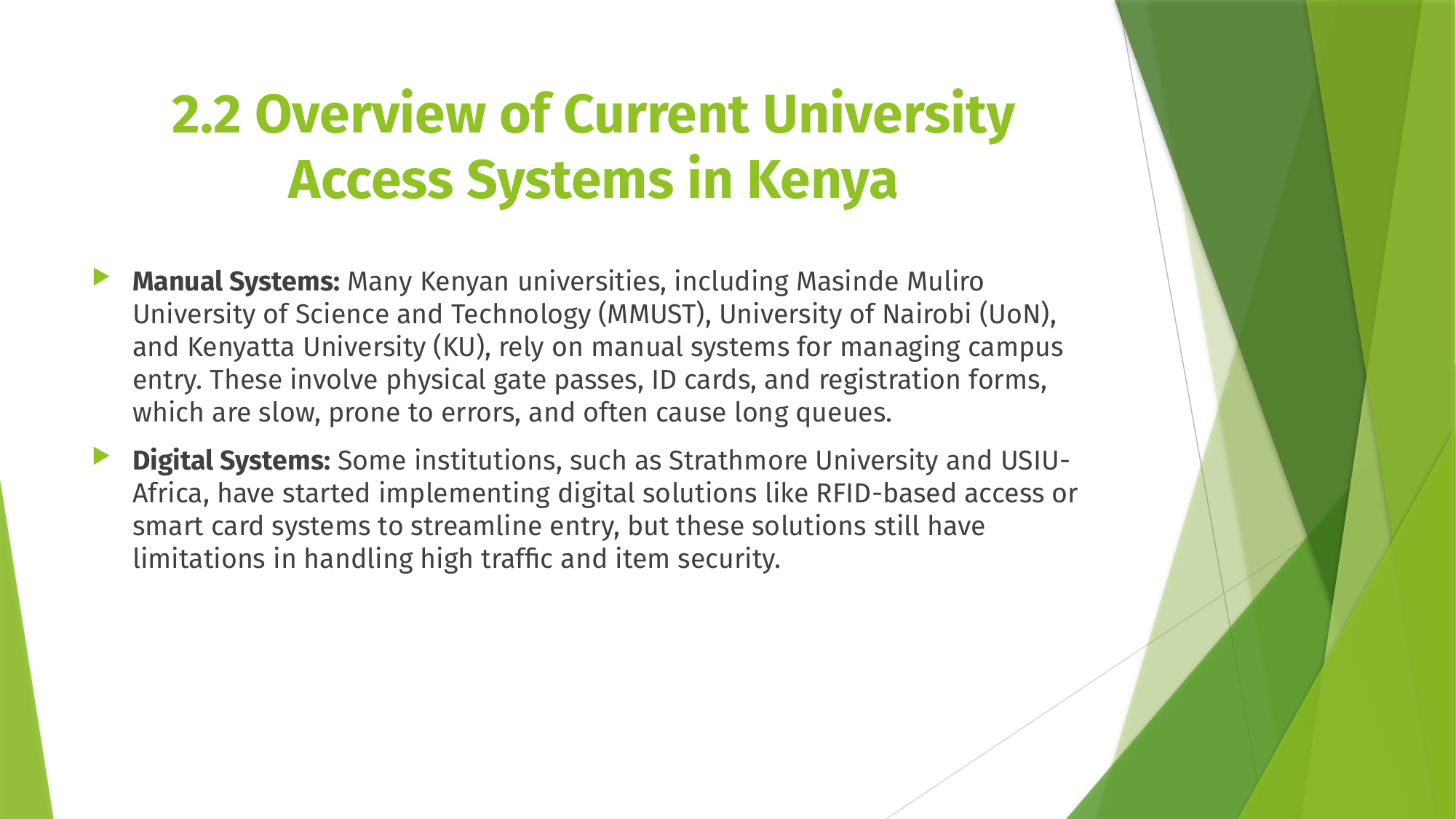

# 2.2 Overview of Current University Access Systems in Kenya
Manual Systems: Many Kenyan universities, including Masinde Muliro University of Science and Technology (MMUST), University of Nairobi (UoN), and Kenyatta University (KU), rely on manual systems for managing campus entry. These involve physical gate passes, ID cards, and registration forms, which are slow, prone to errors, and often cause long queues.
Digital Systems: Some institutions, such as Strathmore University and USIU-Africa, have started implementing digital solutions like RFID-based access or smart card systems to streamline entry, but these solutions still have limitations in handling high traffic and item security.